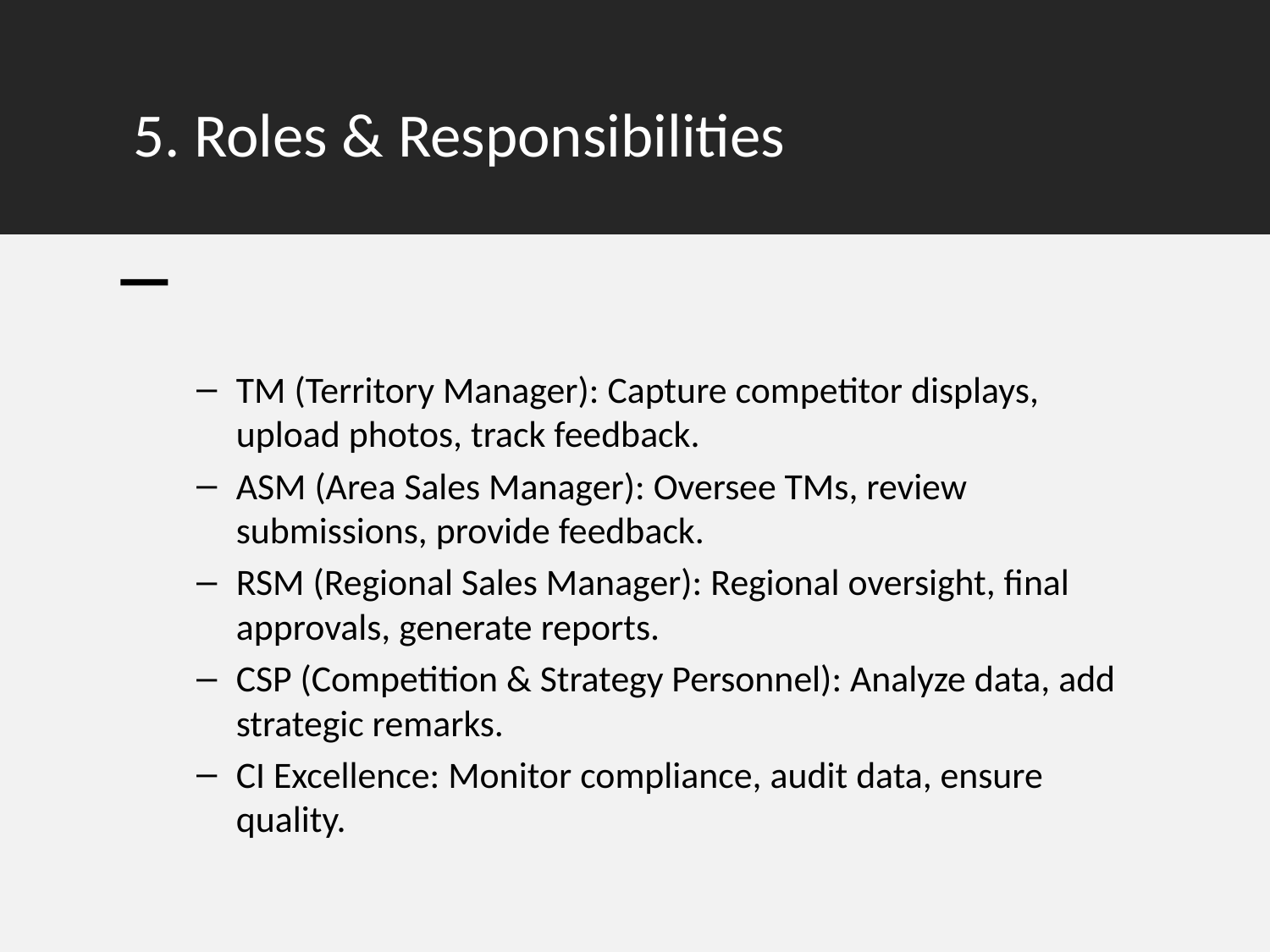

# 5. Roles & Responsibilities

TM (Territory Manager): Capture competitor displays, upload photos, track feedback.
ASM (Area Sales Manager): Oversee TMs, review submissions, provide feedback.
RSM (Regional Sales Manager): Regional oversight, final approvals, generate reports.
CSP (Competition & Strategy Personnel): Analyze data, add strategic remarks.
CI Excellence: Monitor compliance, audit data, ensure quality.